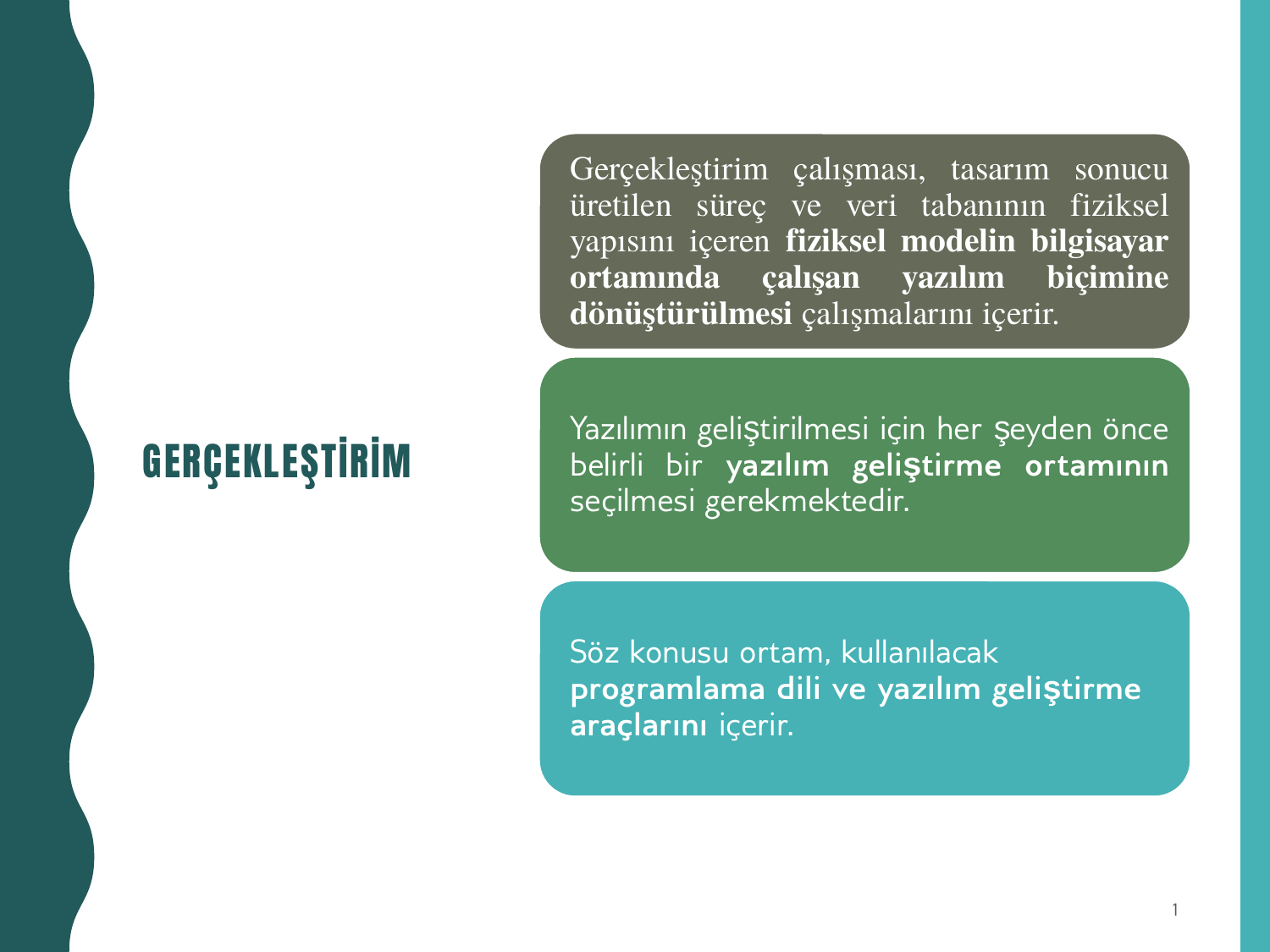

# GERÇEKLEŞTİRİM
Gerçekleştirim çalışması, tasarım sonucu üretilen süreç ve veri tabanının fiziksel yapısını içeren fiziksel modelin bilgisayar ortamında çalışan yazılım biçimine dönüştürülmesi çalışmalarını içerir.
Yazılımın geliştirilmesi için her şeyden önce belirli bir yazılım geliştirme ortamının seçilmesi gerekmektedir.
Söz konusu ortam, kullanılacak programlama dili ve yazılım geliştirme araçlarını içerir.
1